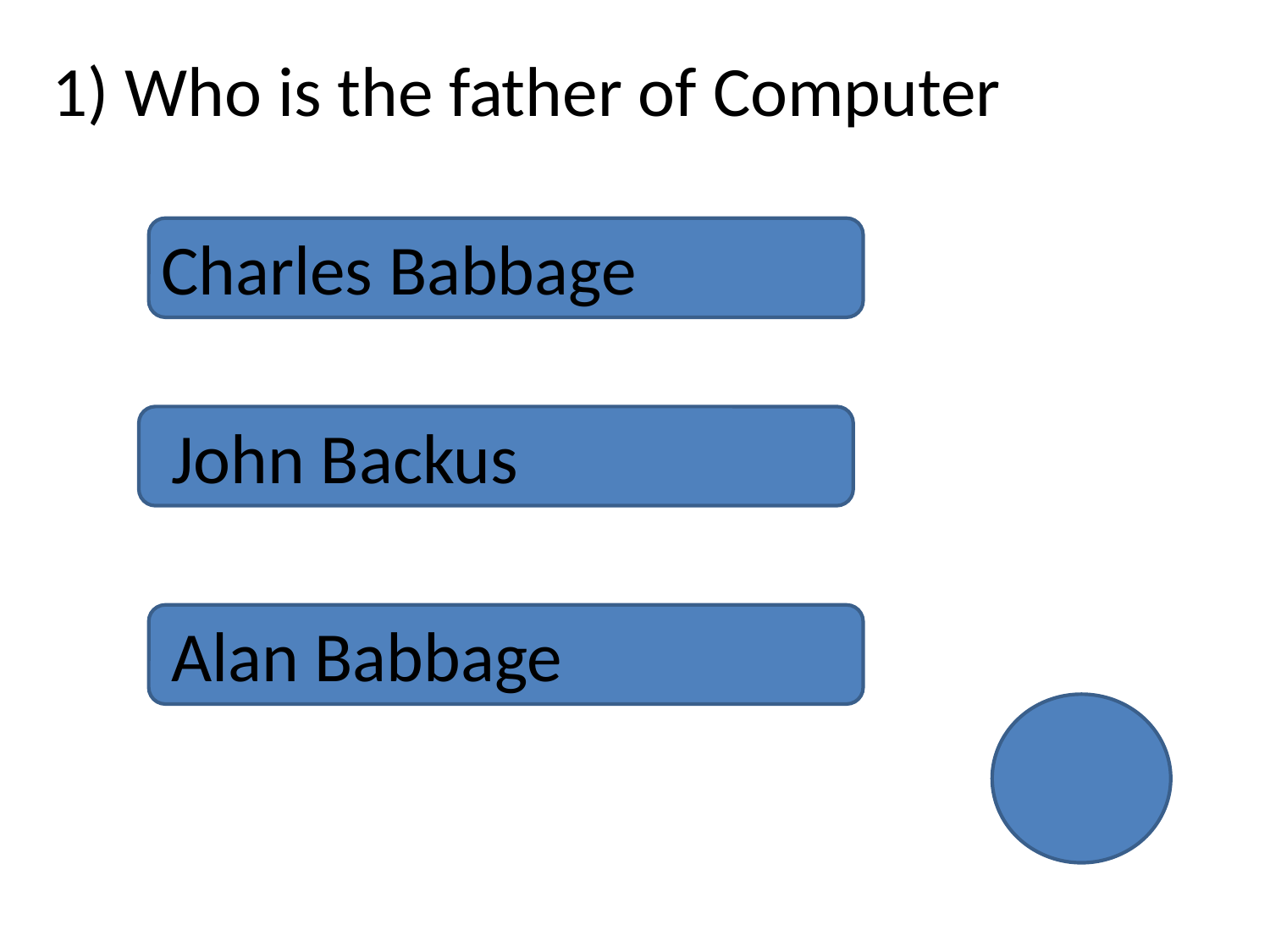

1) Who is the father of Computer

Charles Babbage

John Backus

Alan Babbage